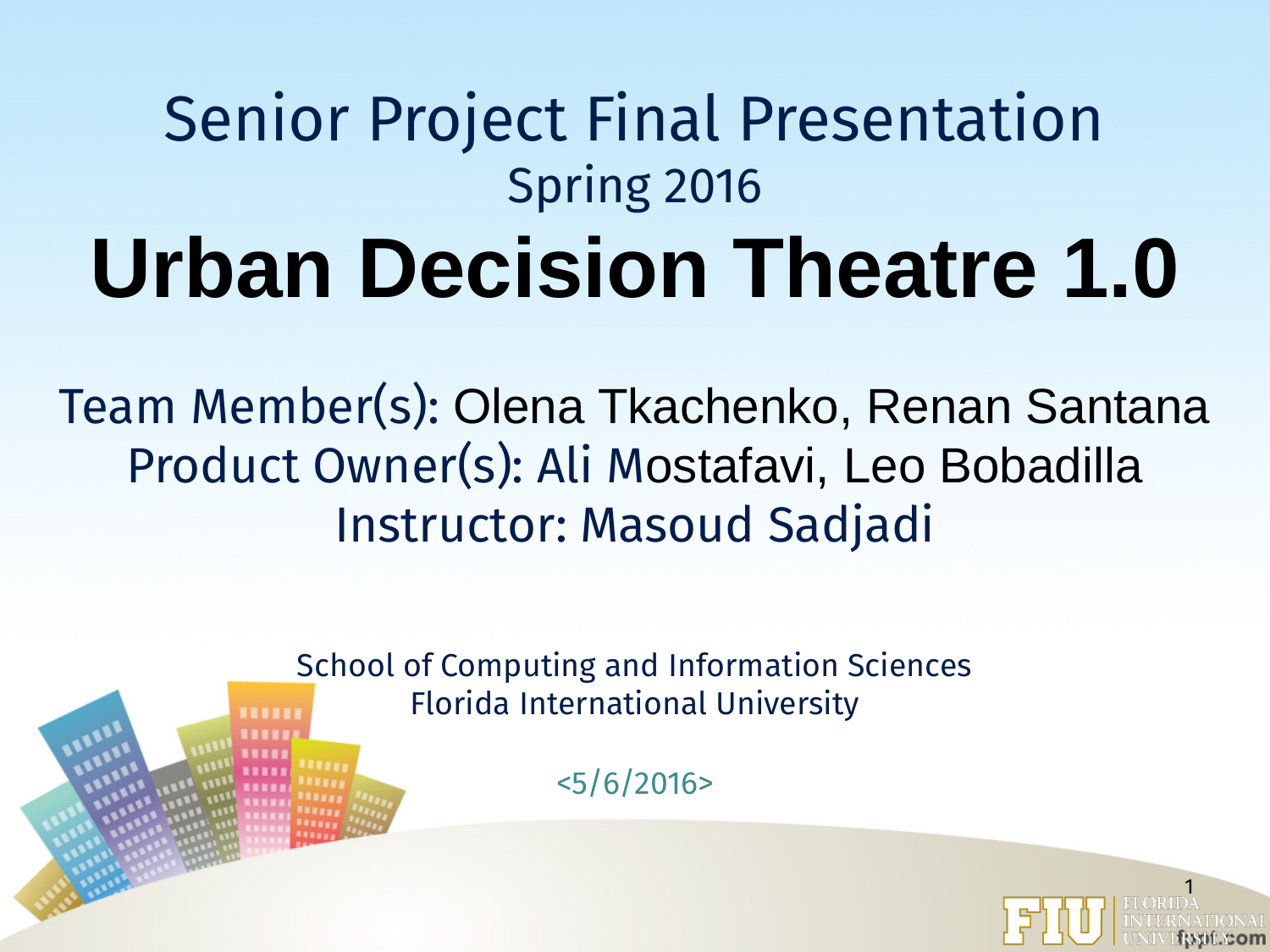

Senior Project Final Presentation
Spring 2016
Urban Decision Theatre 1.0
# Team Member(s): Olena Tkachenko, Renan Santana Product Owner(s): Ali Mostafavi, Leo Bobadilla Instructor: Masoud Sadjadi School of Computing and Information Sciences Florida International University
<5/6/2016>
1